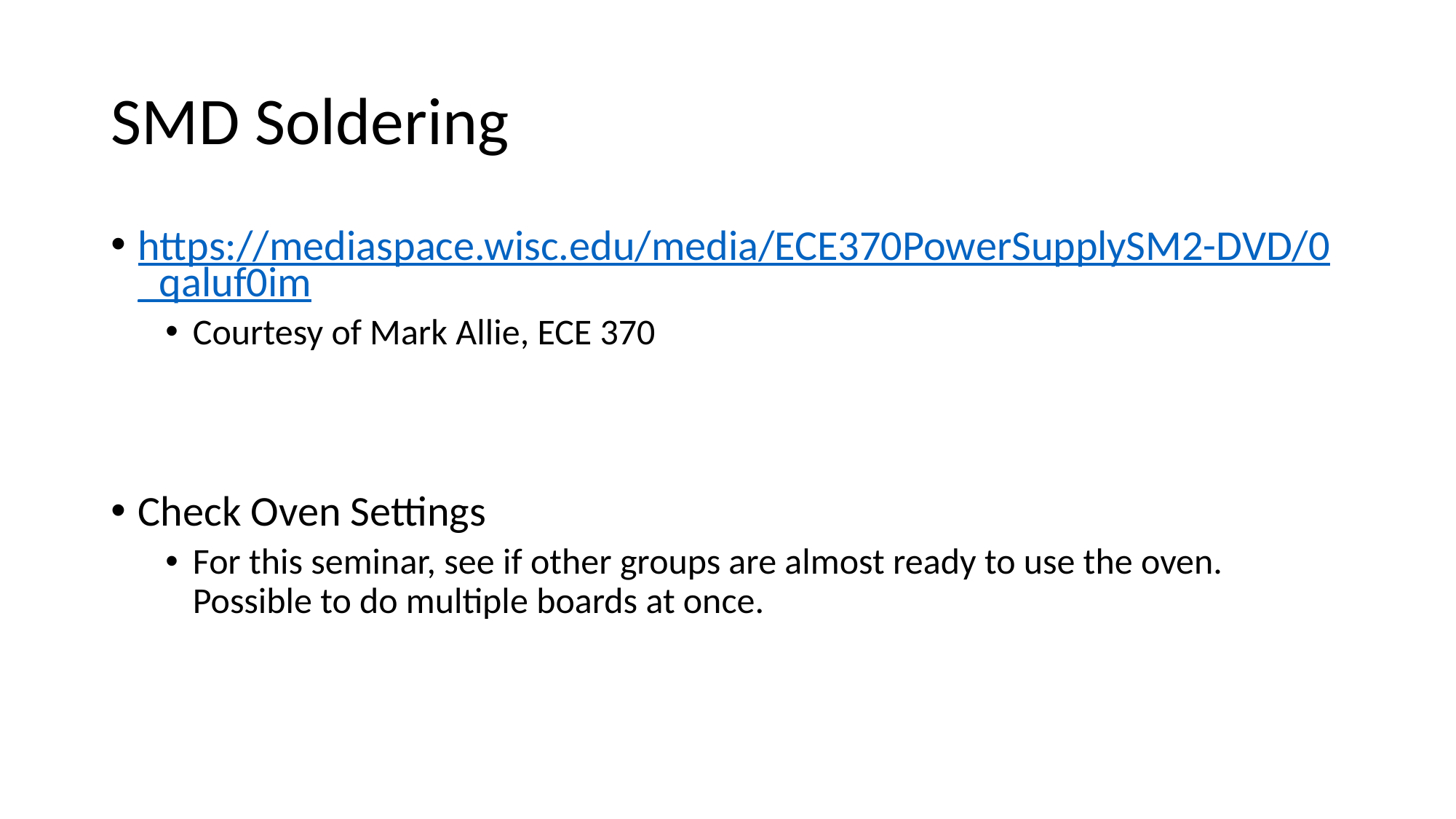

# SMD Soldering
https://mediaspace.wisc.edu/media/ECE370PowerSupplySM2-DVD/0_qaluf0im
Courtesy of Mark Allie, ECE 370

Check Oven Settings
For this seminar, see if other groups are almost ready to use the oven. Possible to do multiple boards at once.